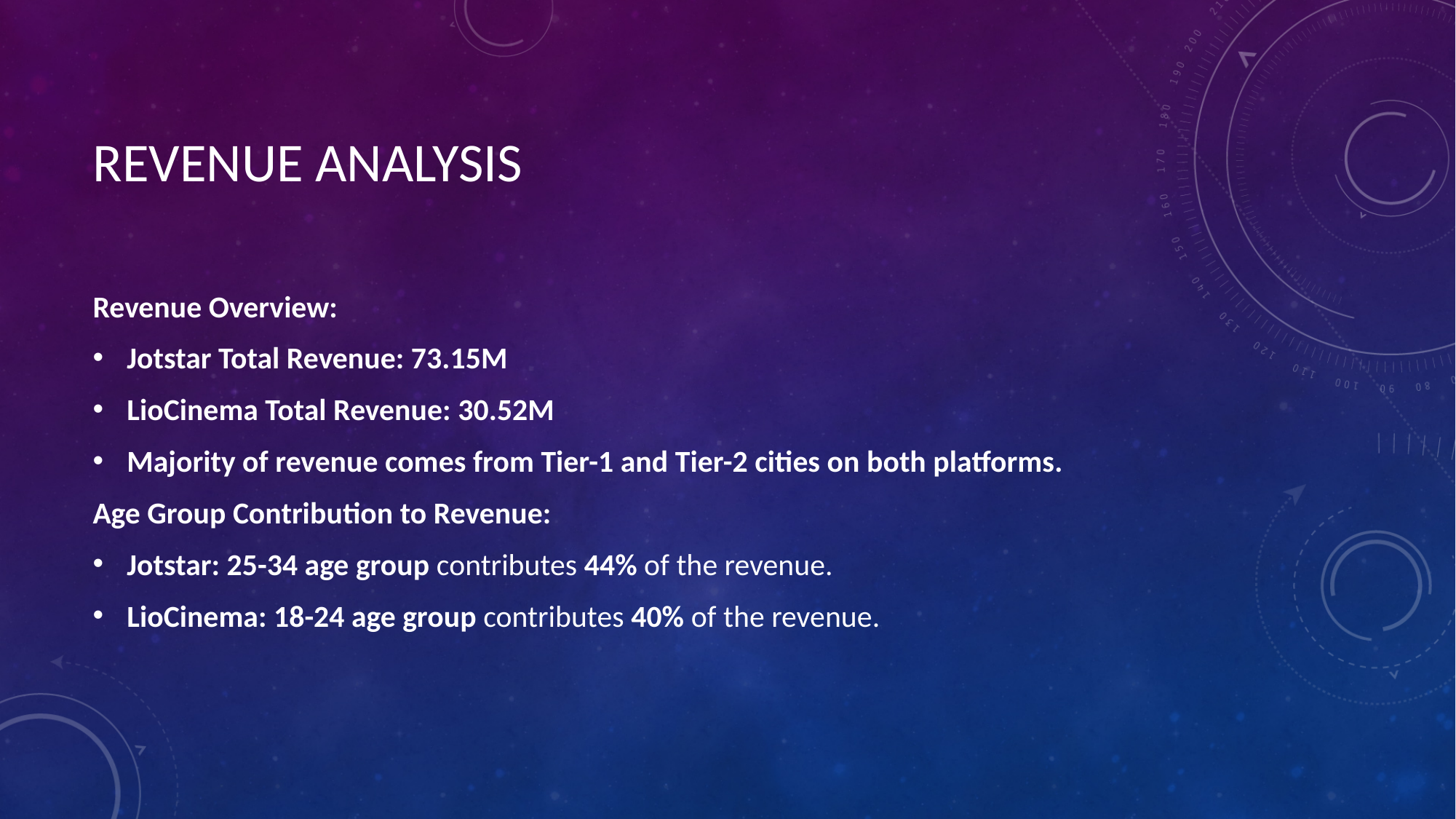

# Revenue analysis
Revenue Overview:
Jotstar Total Revenue: 73.15M
LioCinema Total Revenue: 30.52M
Majority of revenue comes from Tier-1 and Tier-2 cities on both platforms.
Age Group Contribution to Revenue:
Jotstar: 25-34 age group contributes 44% of the revenue.
LioCinema: 18-24 age group contributes 40% of the revenue.